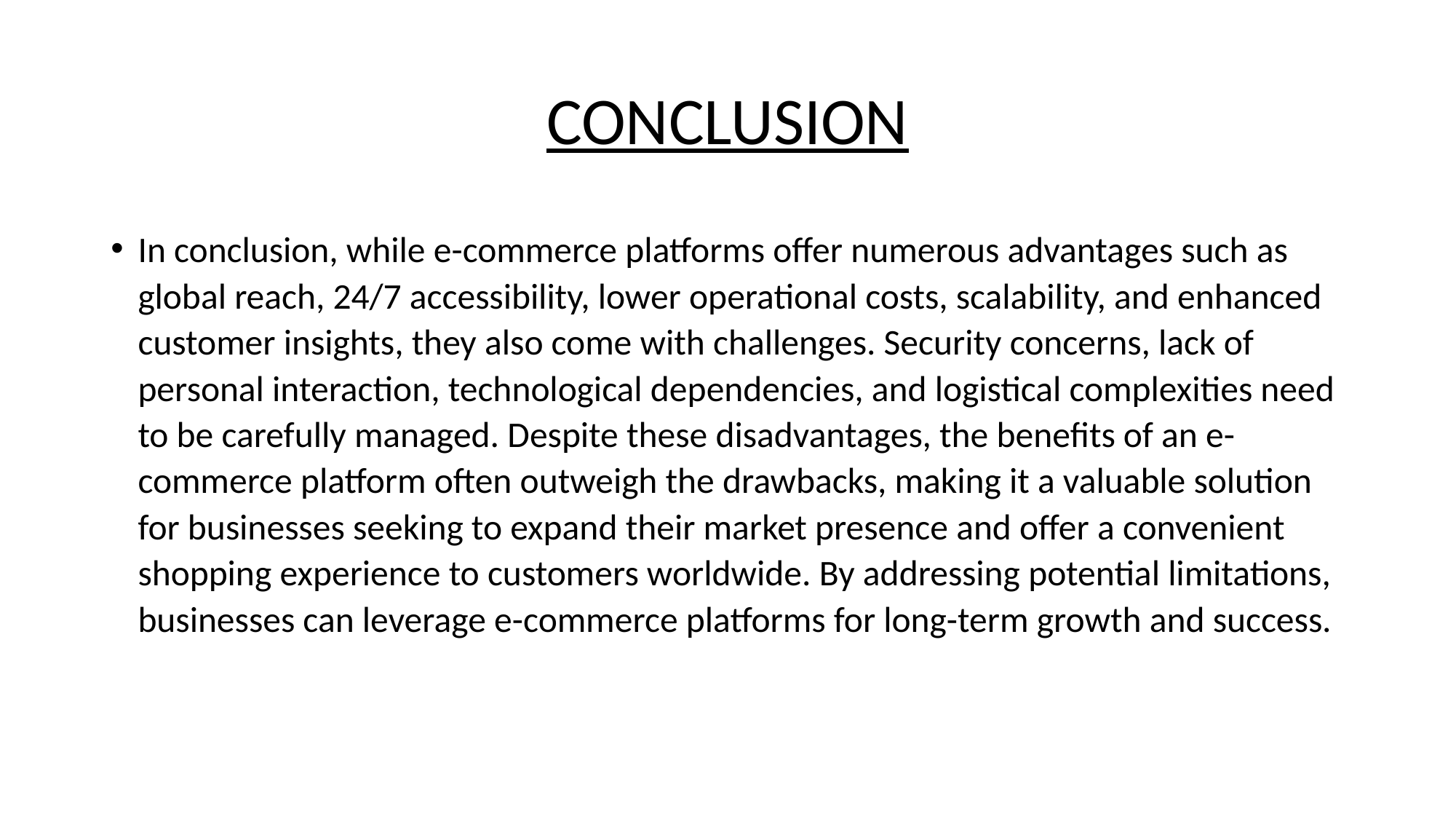

# CONCLUSION
In conclusion, while e-commerce platforms offer numerous advantages such as global reach, 24/7 accessibility, lower operational costs, scalability, and enhanced customer insights, they also come with challenges. Security concerns, lack of personal interaction, technological dependencies, and logistical complexities need to be carefully managed. Despite these disadvantages, the benefits of an e-commerce platform often outweigh the drawbacks, making it a valuable solution for businesses seeking to expand their market presence and offer a convenient shopping experience to customers worldwide. By addressing potential limitations, businesses can leverage e-commerce platforms for long-term growth and success.